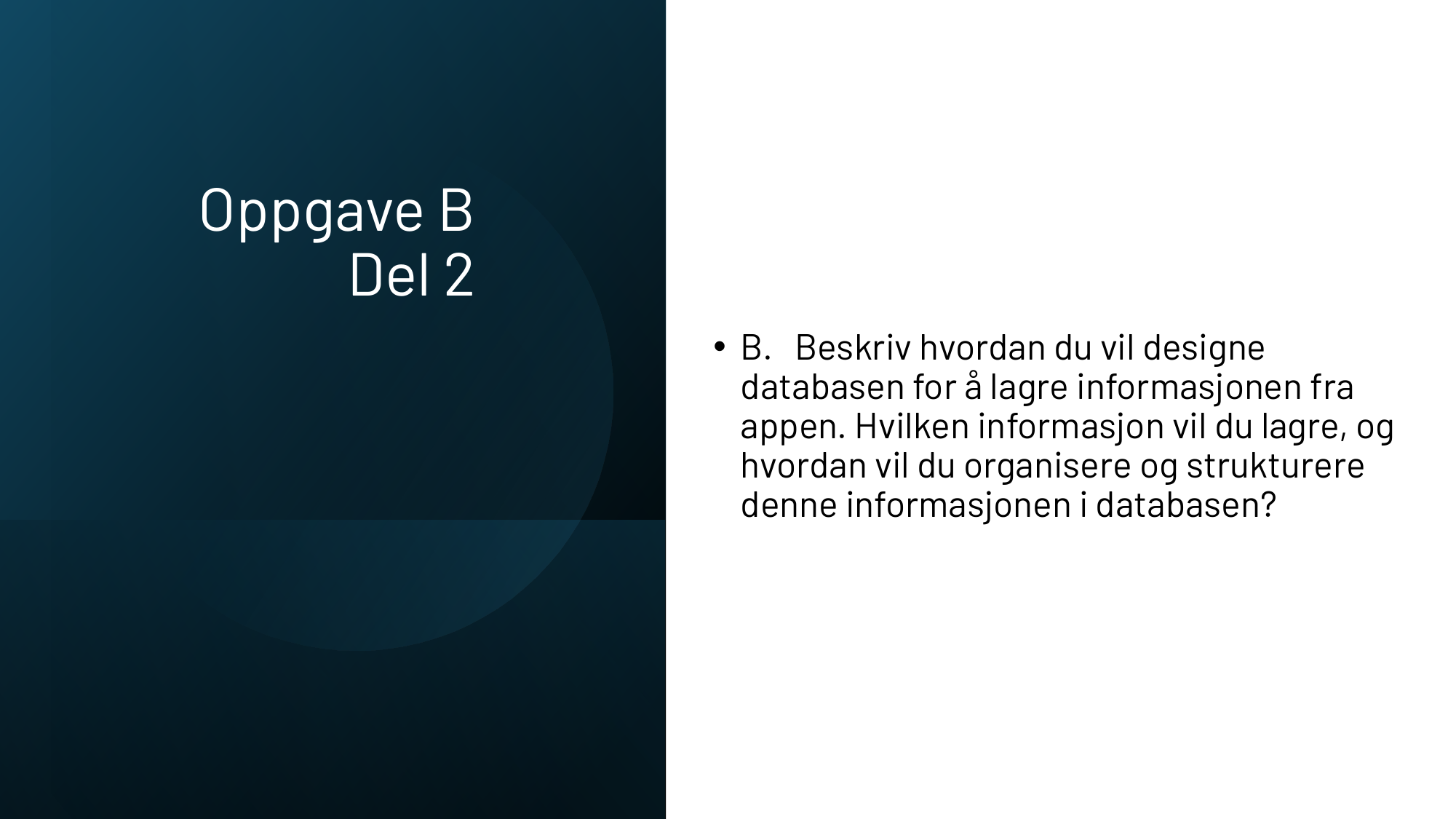

# Oppgave B Del 2
B.   Beskriv hvordan du vil designe databasen for å lagre informasjonen fra appen. Hvilken informasjon vil du lagre, og hvordan vil du organisere og strukturere denne informasjonen i databasen?